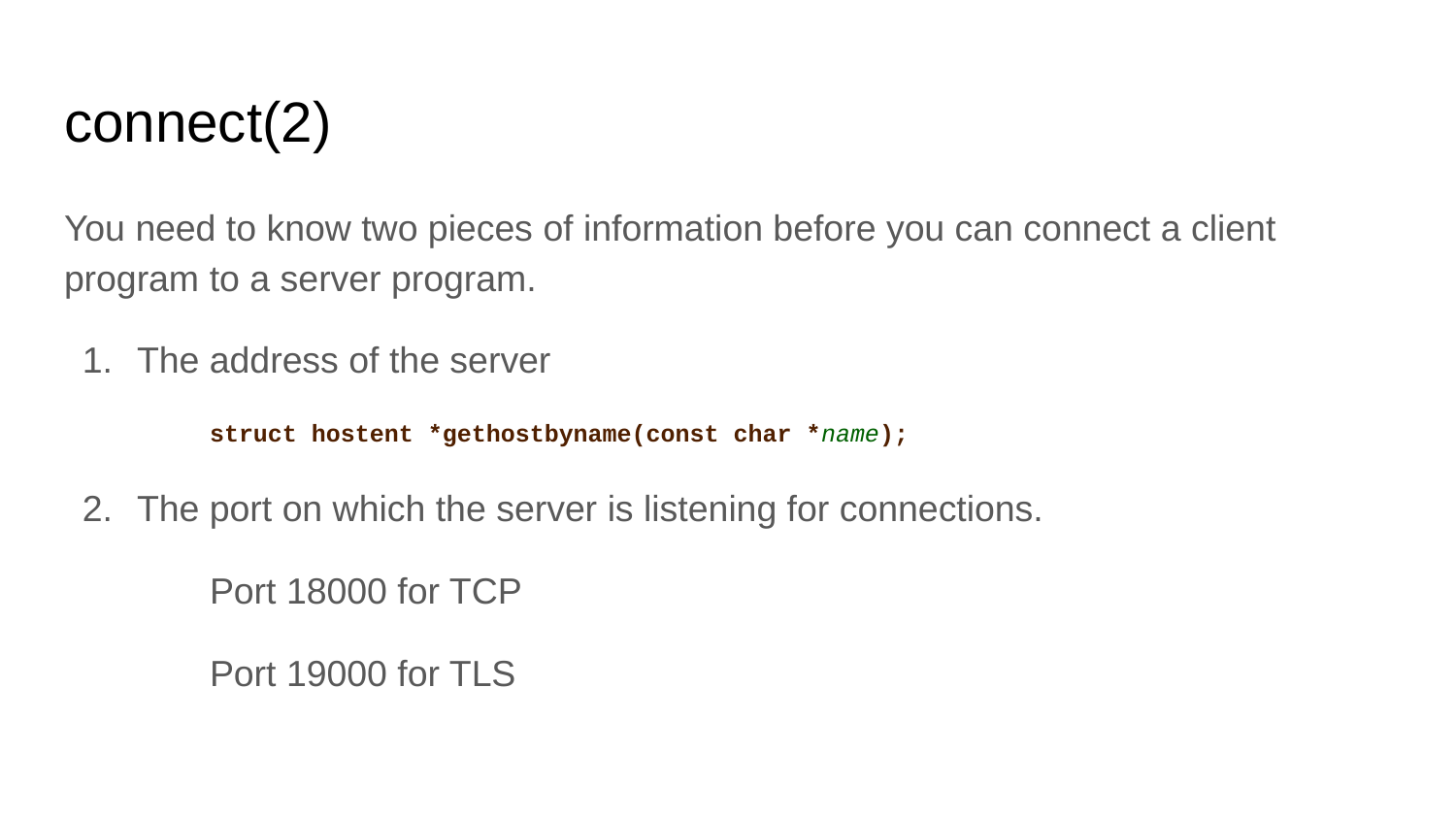

# connect(2)
You need to know two pieces of information before you can connect a client program to a server program.
The address of the server
struct hostent *gethostbyname(const char *name);
The port on which the server is listening for connections.
Port 18000 for TCP
Port 19000 for TLS